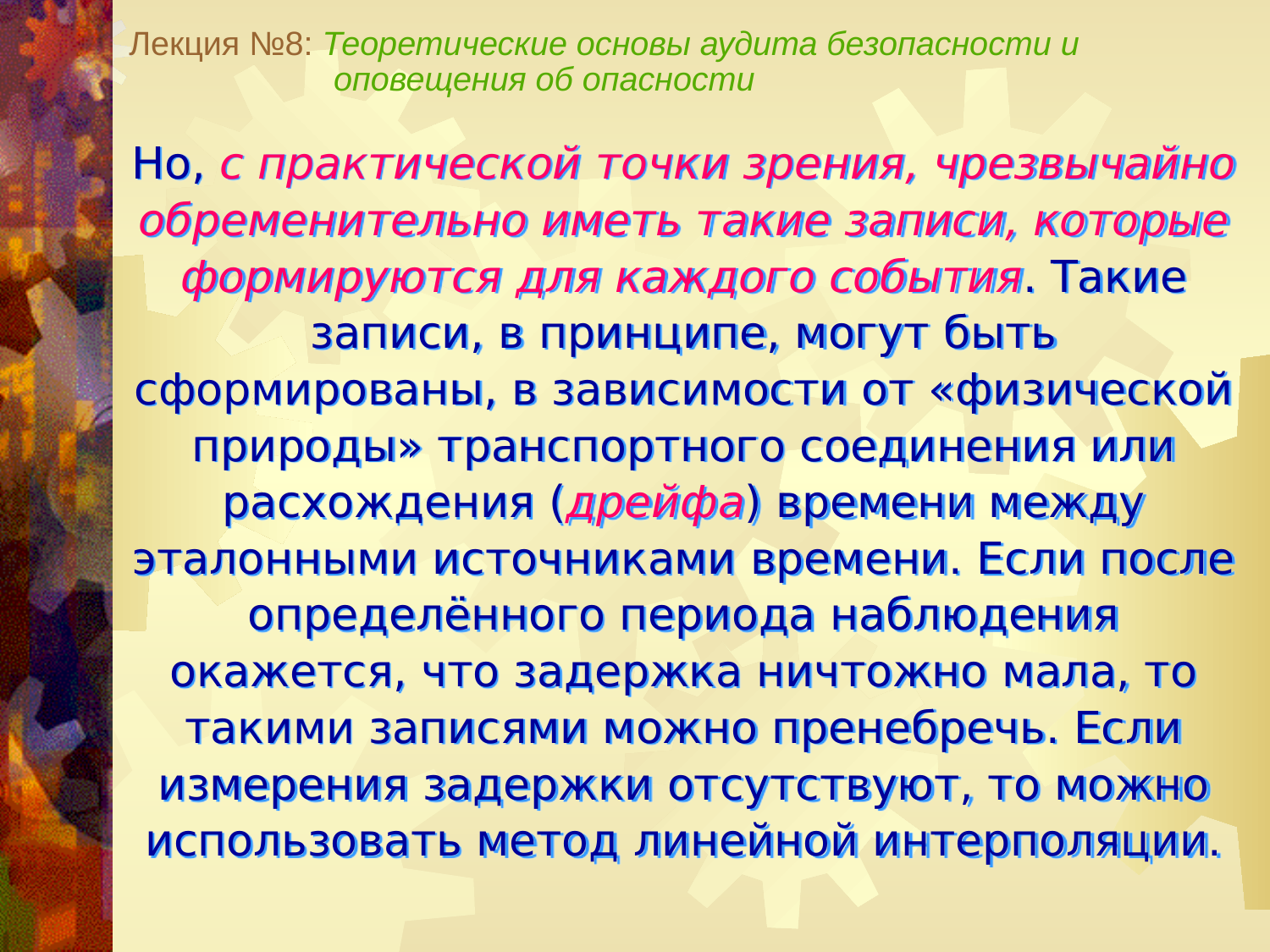

Лекция №8: Теоретические основы аудита безопасности и
                        оповещения об опасности
Но, с практической точки зрения, чрезвычайно обременительно иметь такие записи, которые формируются для каждого события. Такие записи, в принципе, могут быть сформированы, в зависимости от «физической природы» транспортного соединения или расхождения (дрейфа) времени между эталонными источниками времени. Если после определённого периода наблюдения окажется, что задержка ничтожно мала, то такими записями можно пренебречь. Если измерения задержки отсутствуют, то можно использовать метод линейной интерполяции.